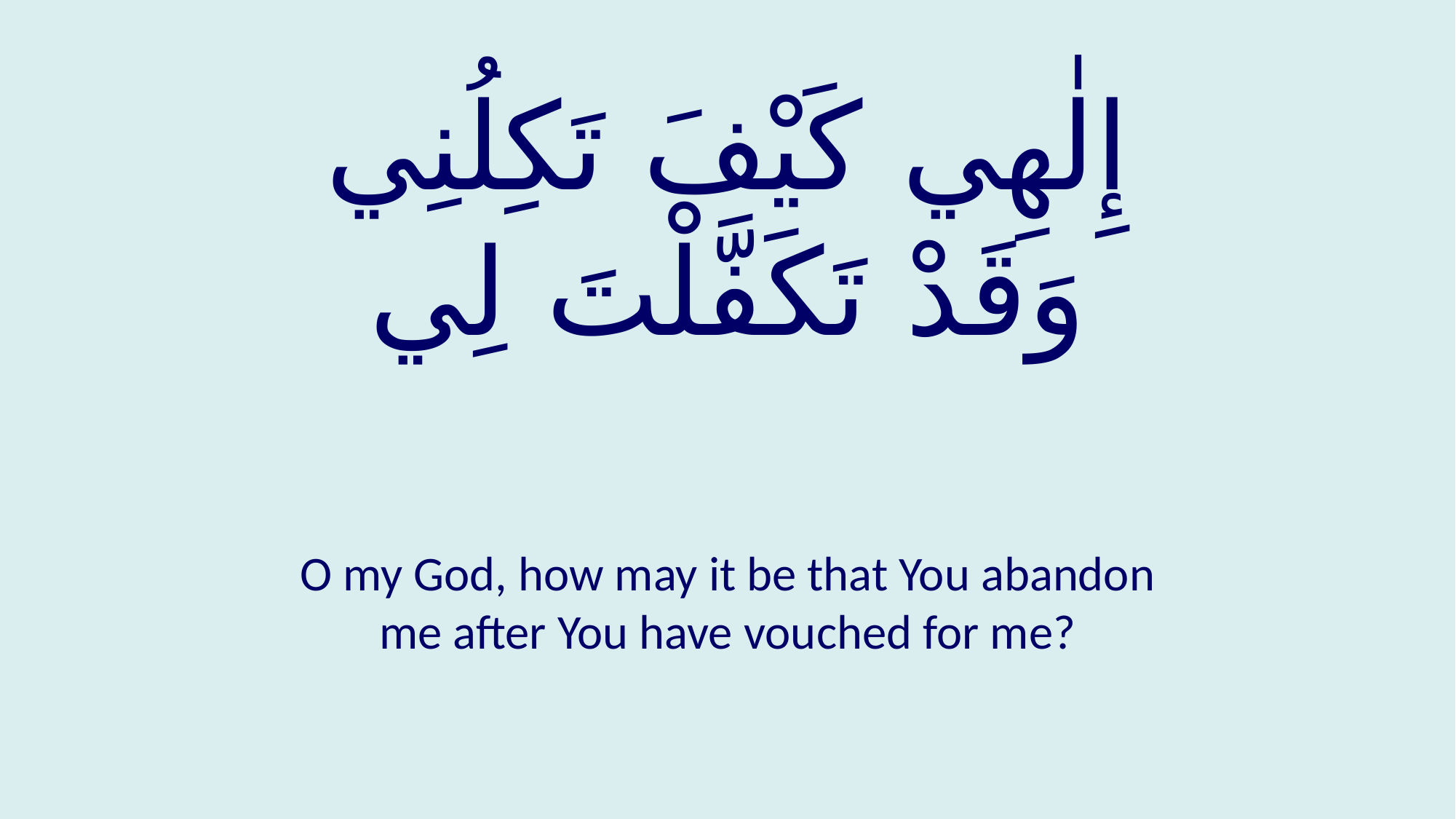

# إِلٰهِي كَيْفَ تَكِلُنِي وَقَدْ تَكَفَّلْتَ لِي
O my God, how may it be that You abandon me after You have vouched for me?